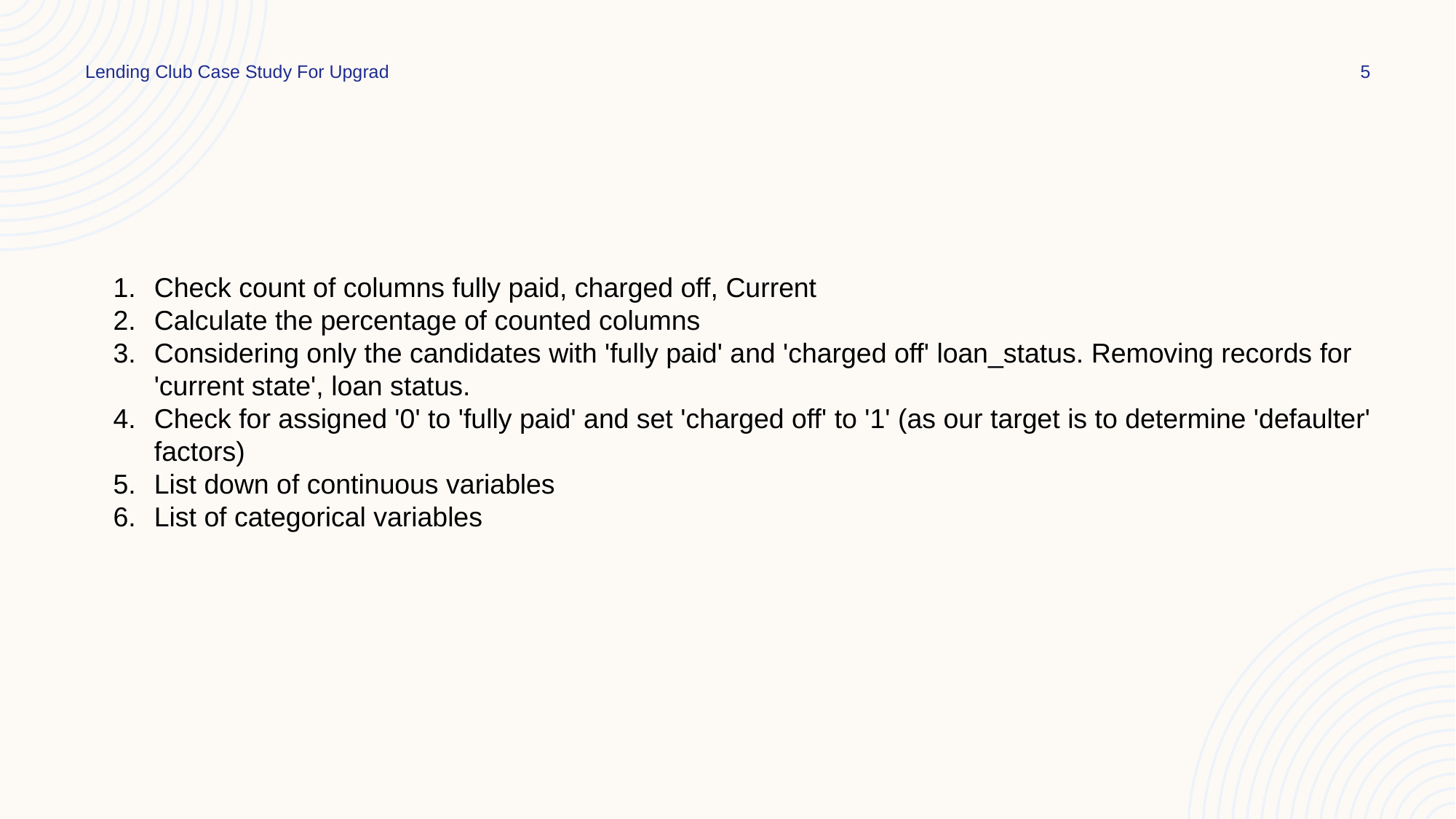

Lending Club Case Study For Upgrad
5
# Data analysis
Check count of columns fully paid, charged off, Current
Calculate the percentage of counted columns
Considering only the candidates with 'fully paid' and 'charged off' loan_status. Removing records for 'current state', loan status.
Check for assigned '0' to 'fully paid' and set 'charged off' to '1' (as our target is to determine 'defaulter' factors)
List down of continuous variables
List of categorical variables